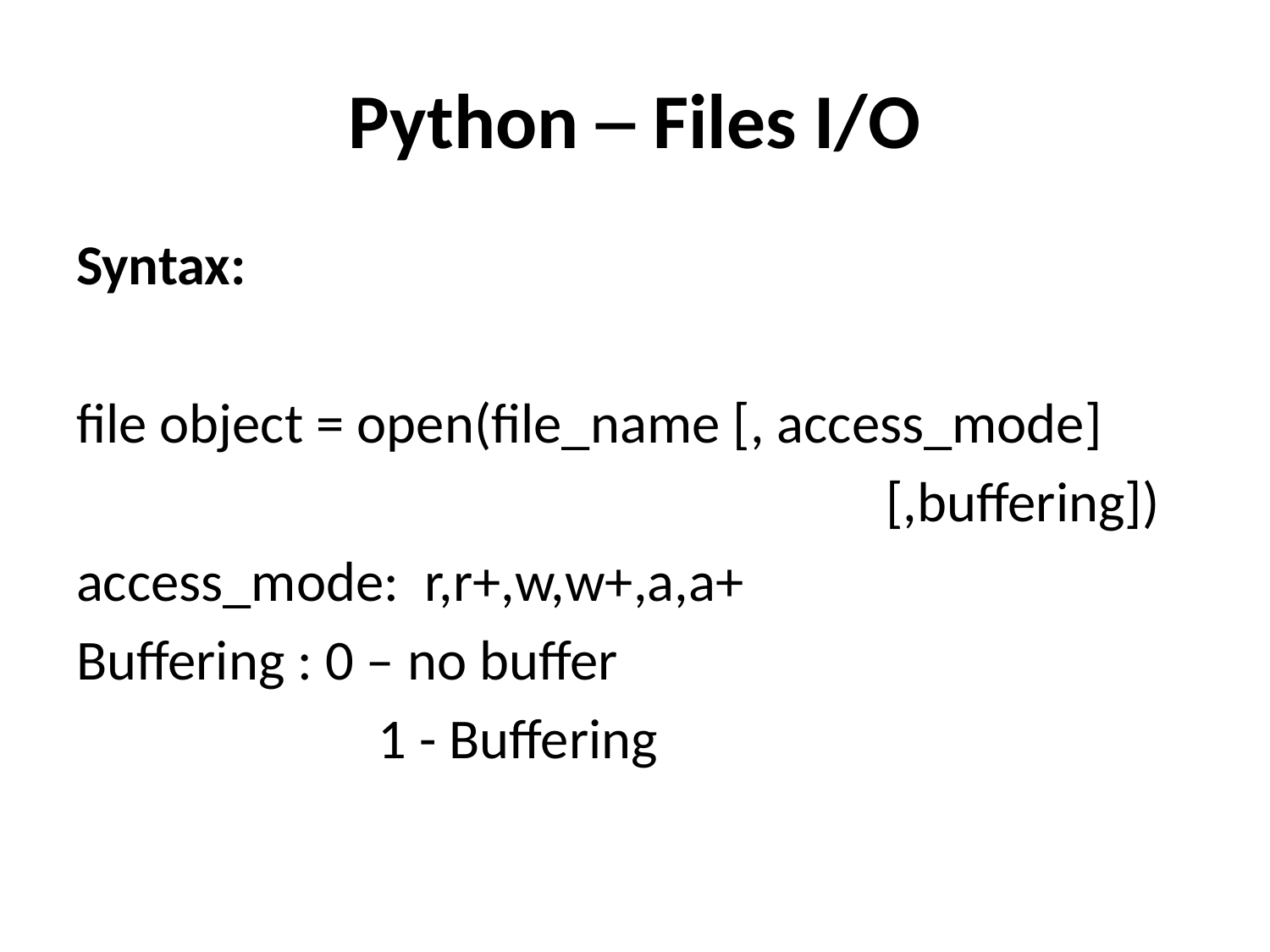

# Python ─ Files I/O
Syntax:

file object = open(file_name [, access_mode]
							[,buffering])
access_mode:  r,r+,w,w+,a,a+
Buffering : 0 – no buffer
			1 - Buffering